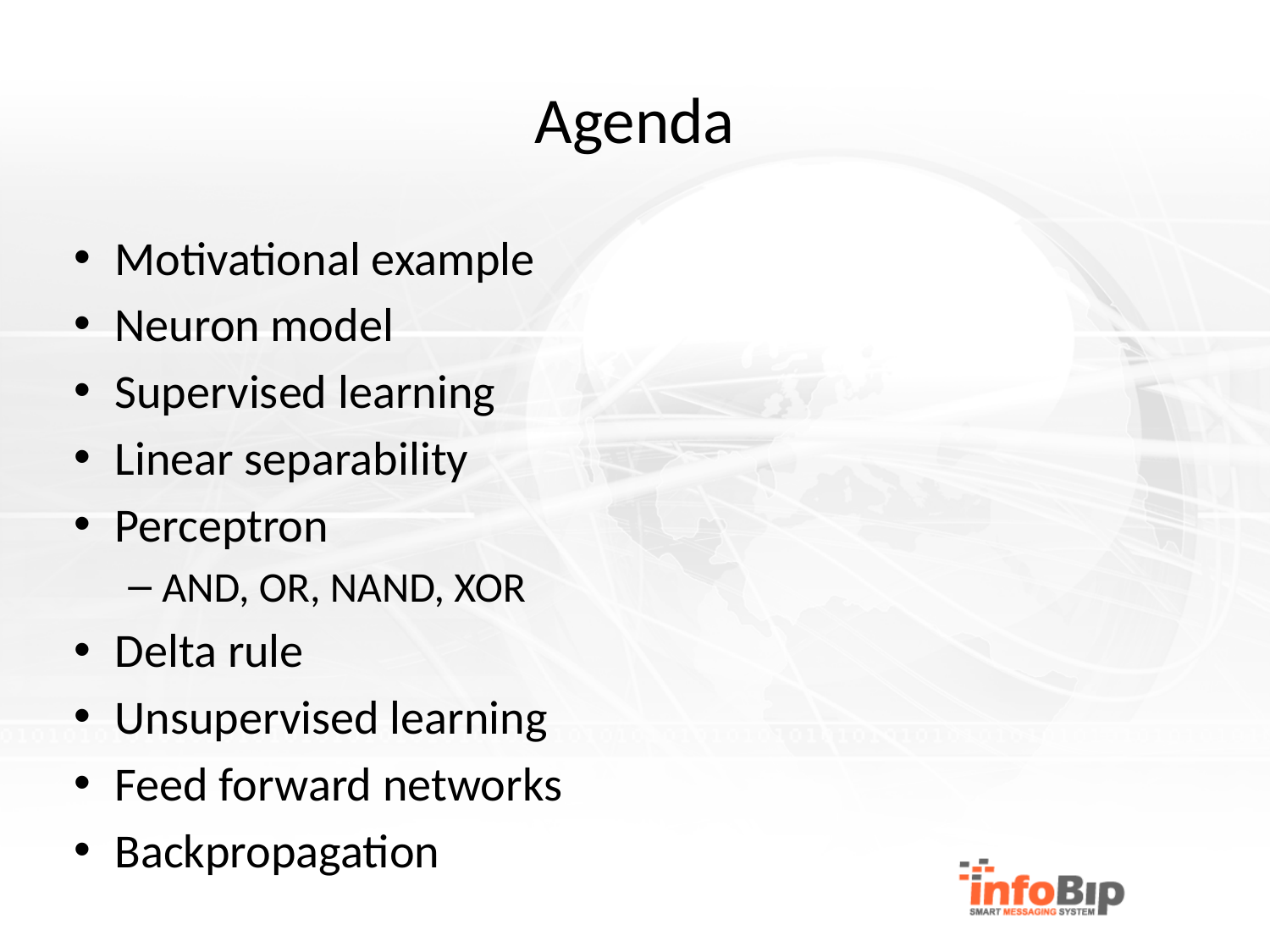

# Agenda
Motivational example
Neuron model
Supervised learning
Linear separability
Perceptron
AND, OR, NAND, XOR
Delta rule
Unsupervised learning
Feed forward networks
Backpropagation